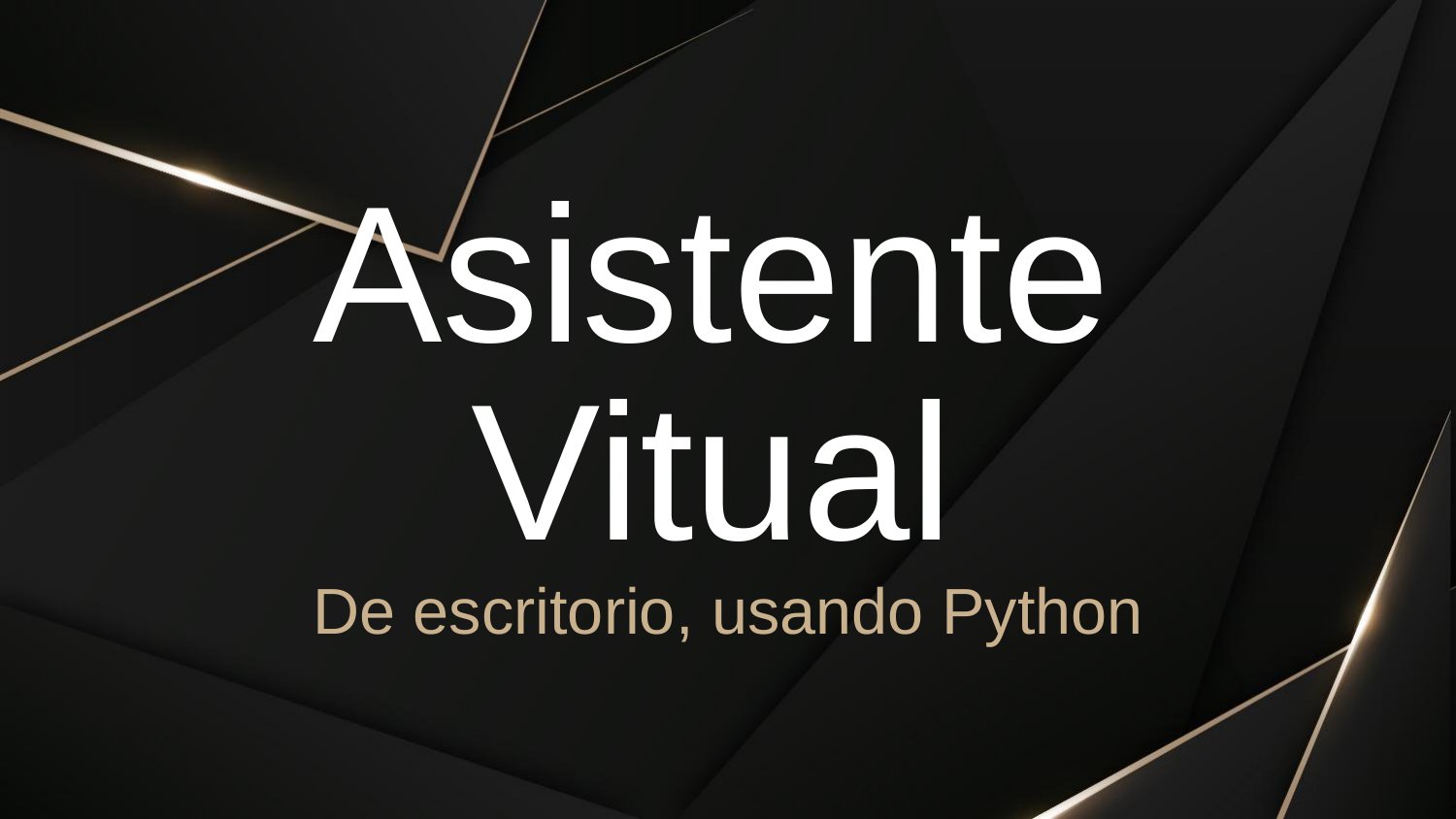

# Asistente Vitual
De escritorio, usando Python